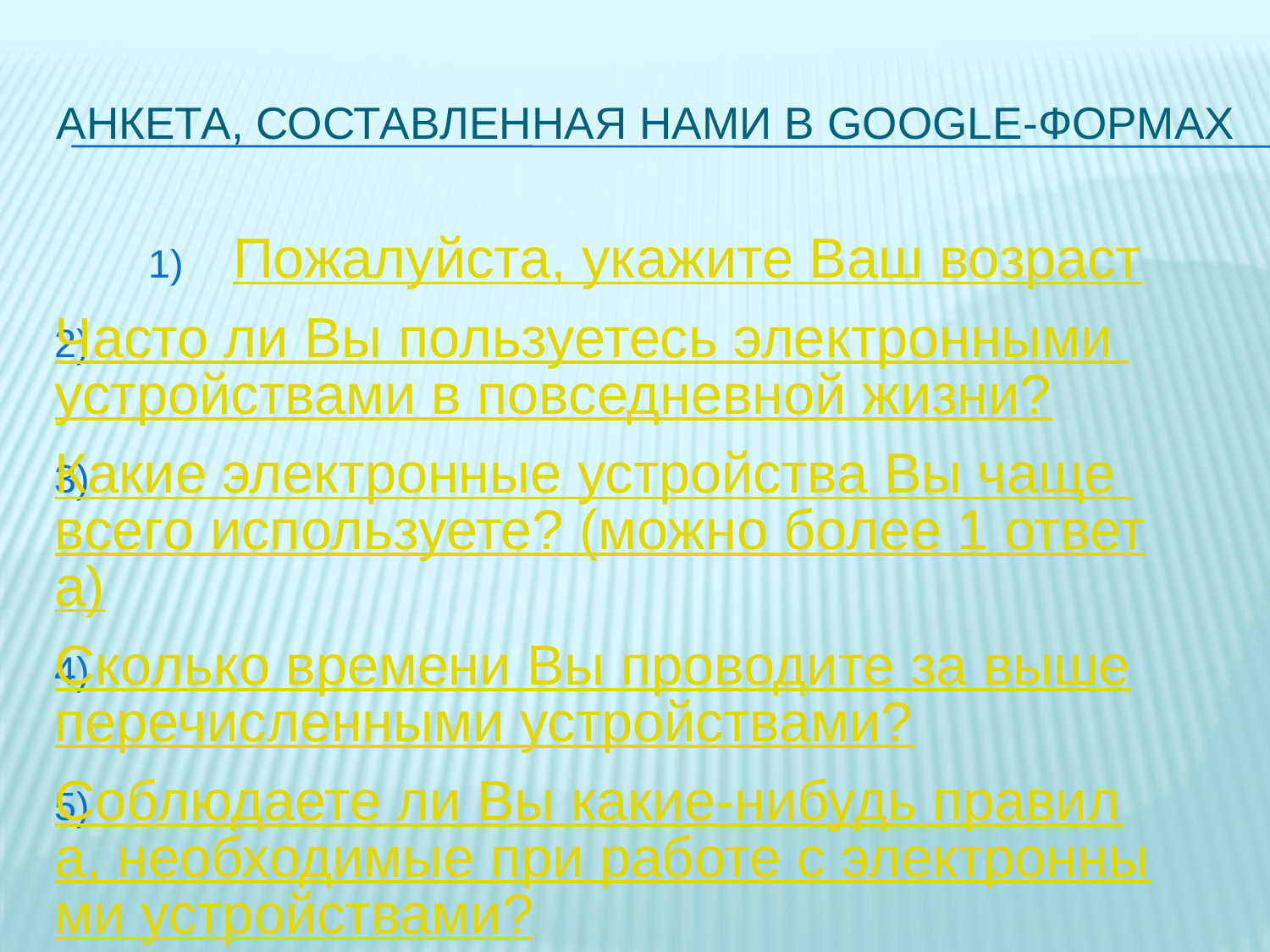

# Анкета, составленная нами в google-формах
Пожалуйста, укажите Ваш возраст
Часто ли Вы пользуетесь электронными устройствами в повседневной жизни?
Какие электронные устройства Вы чаще всего используете? (можно более 1 ответа)
Сколько времени Вы проводите за вышеперечисленными устройствами?
Соблюдаете ли Вы какие-нибудь правила, необходимые при работе с электронными устройствами?
Смогли бы Вы отказаться от электронных устройств?